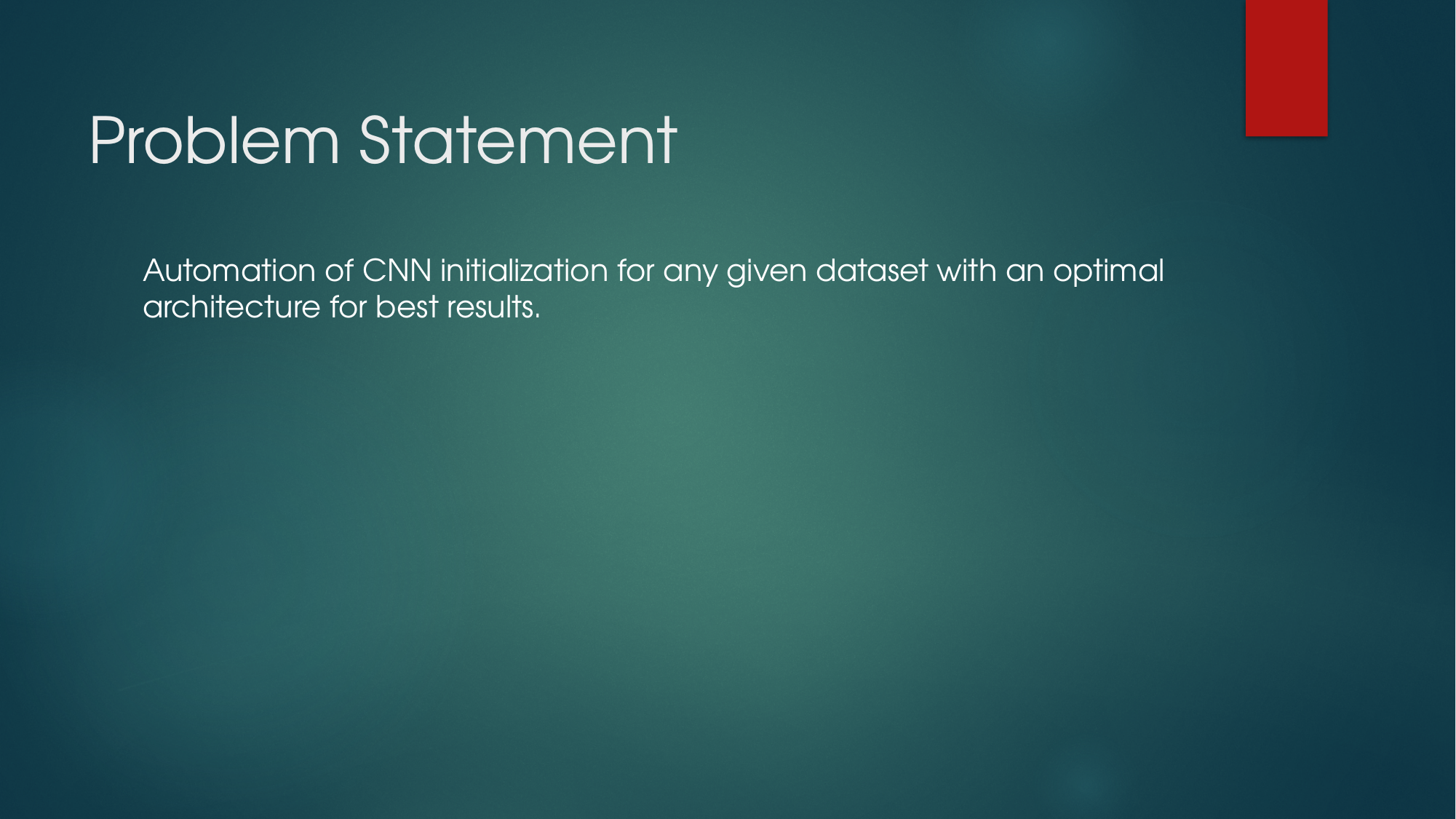

# Problem Statement
Automation of CNN initialization for any given dataset with an optimal architecture for best results.